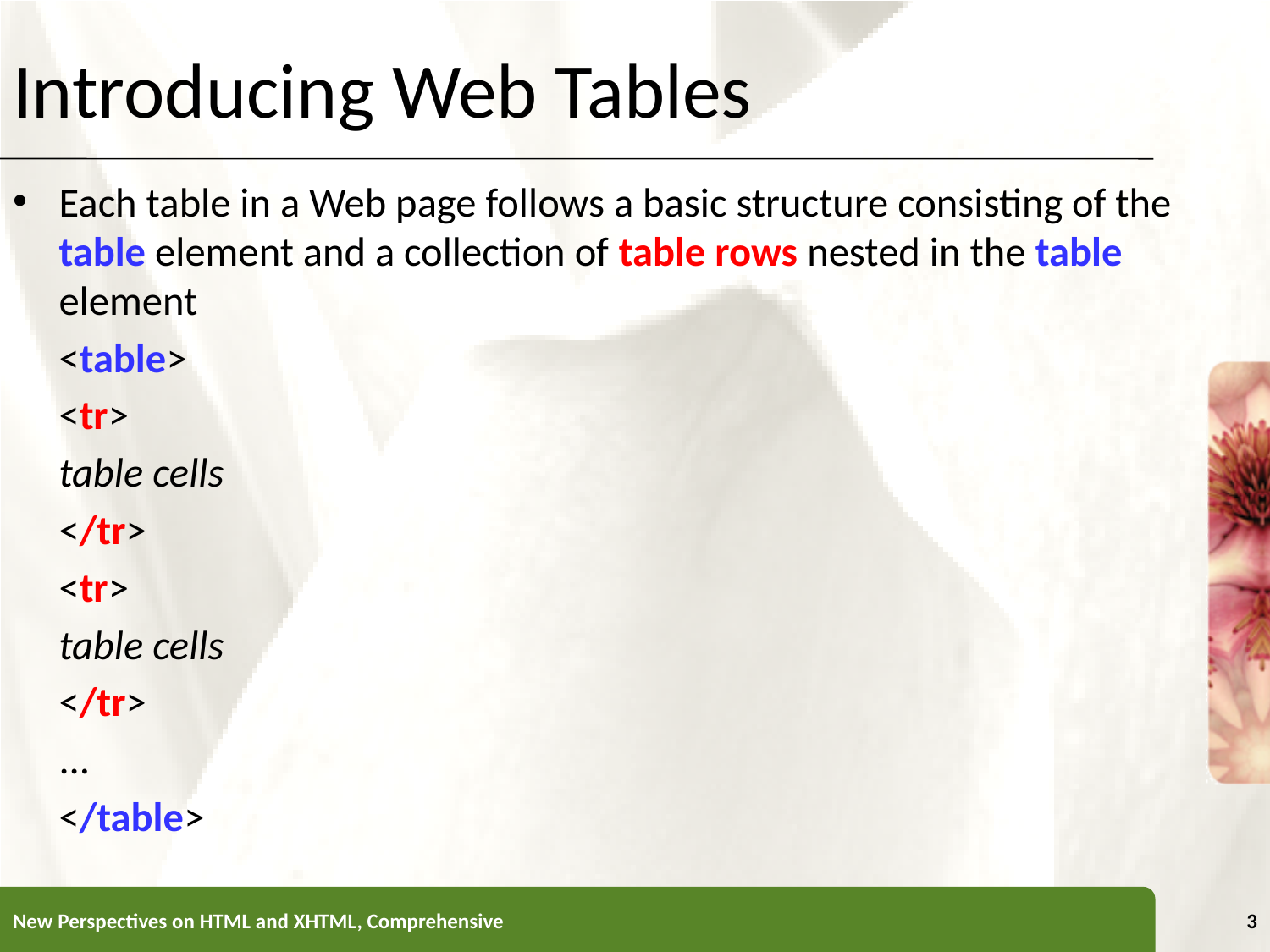

Introducing Web Tables
Each table in a Web page follows a basic structure consisting of the table element and a collection of table rows nested in the table element
	<table>
		<tr>
		table cells
		</tr>
		<tr>
		table cells
		</tr>
		...
	</table>
New Perspectives on HTML and XHTML, Comprehensive
3